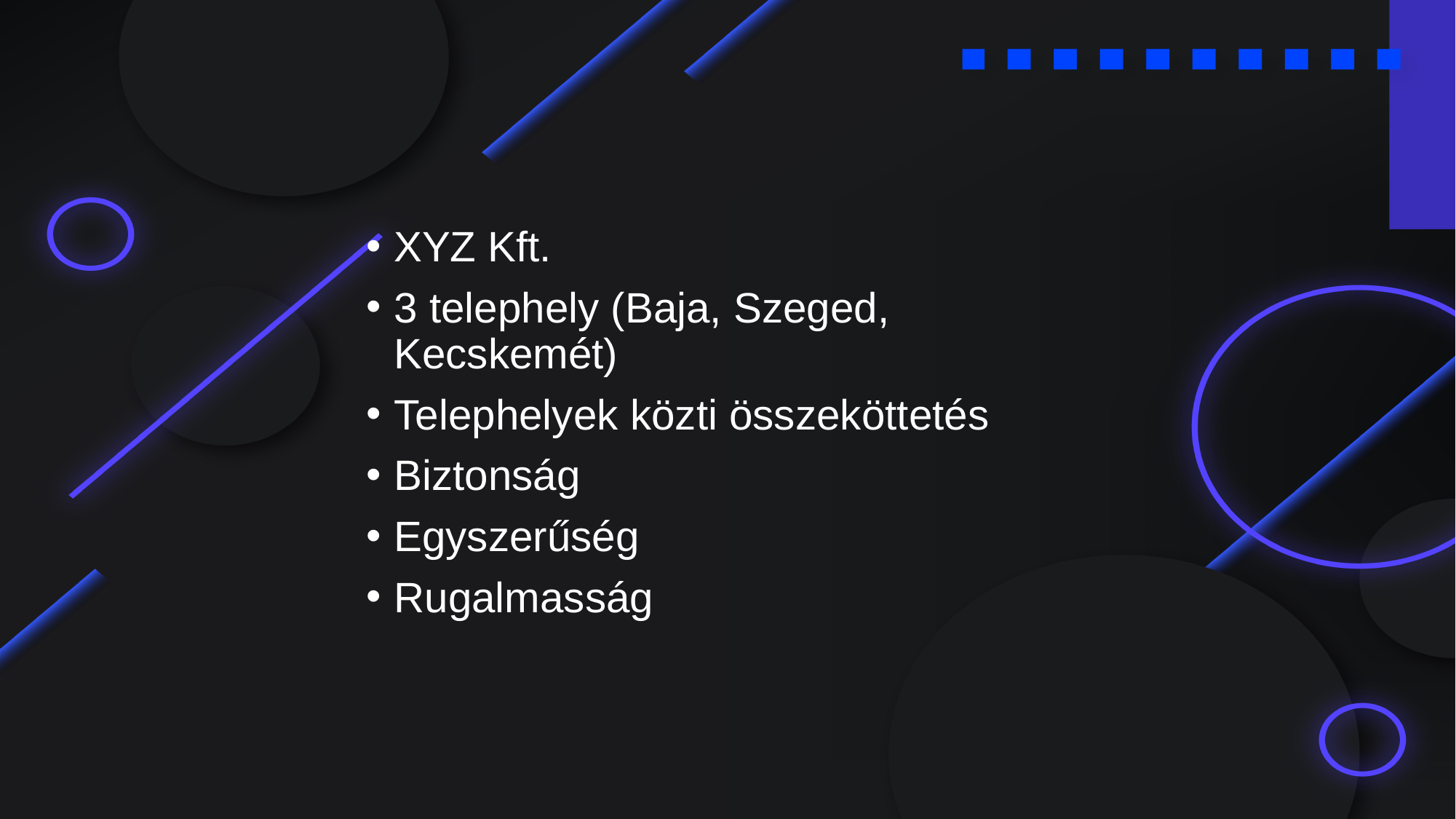

XYZ Kft.
3 telephely (Baja, Szeged, Kecskemét)
Telephelyek közti összeköttetés
Biztonság
Egyszerűség
Rugalmasság